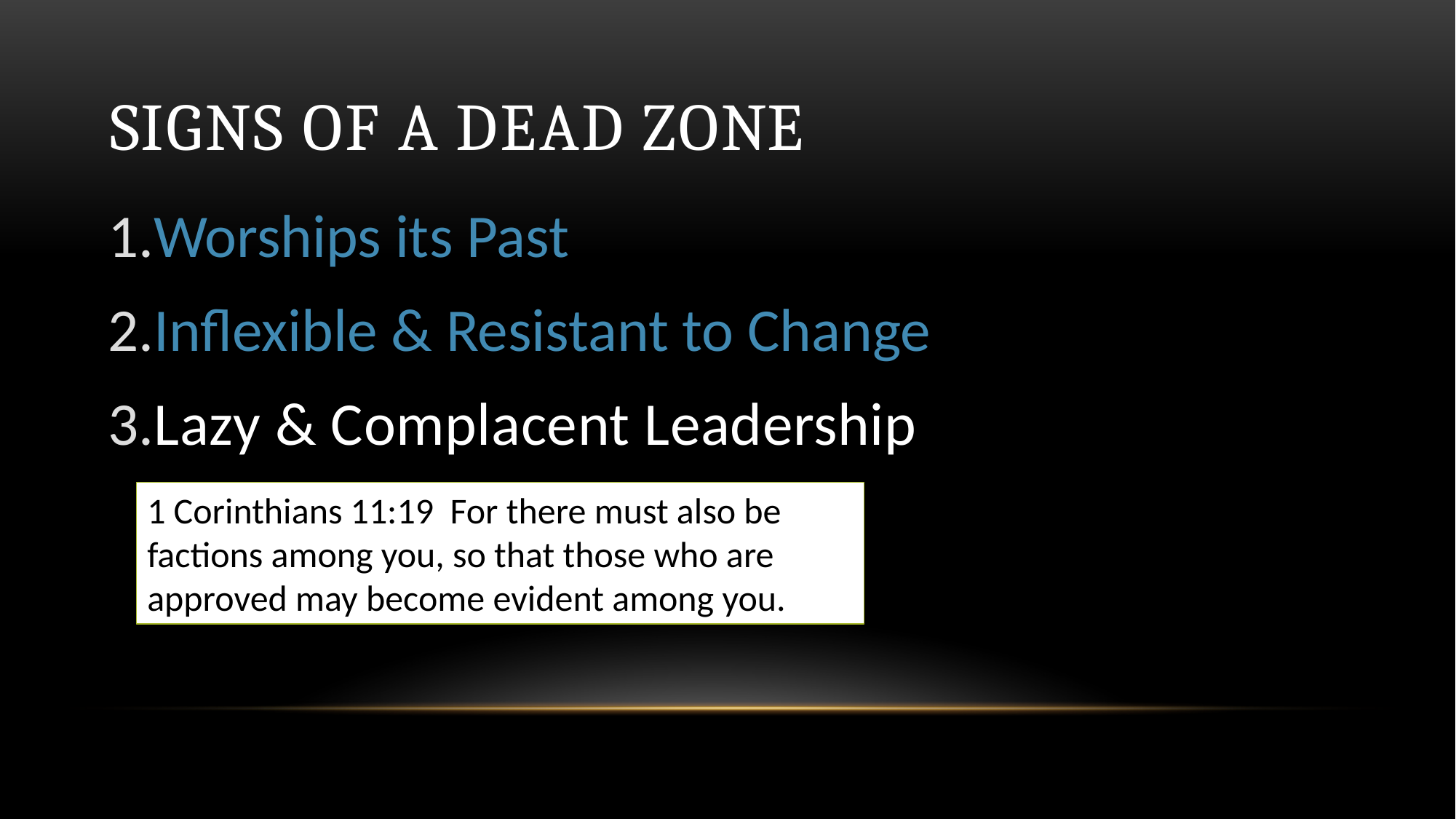

# Signs of a Dead Zone
Worships its Past
Inflexible & Resistant to Change
Lazy & Complacent Leadership
1 Corinthians 11:19  For there must also be factions among you, so that those who are approved may become evident among you.